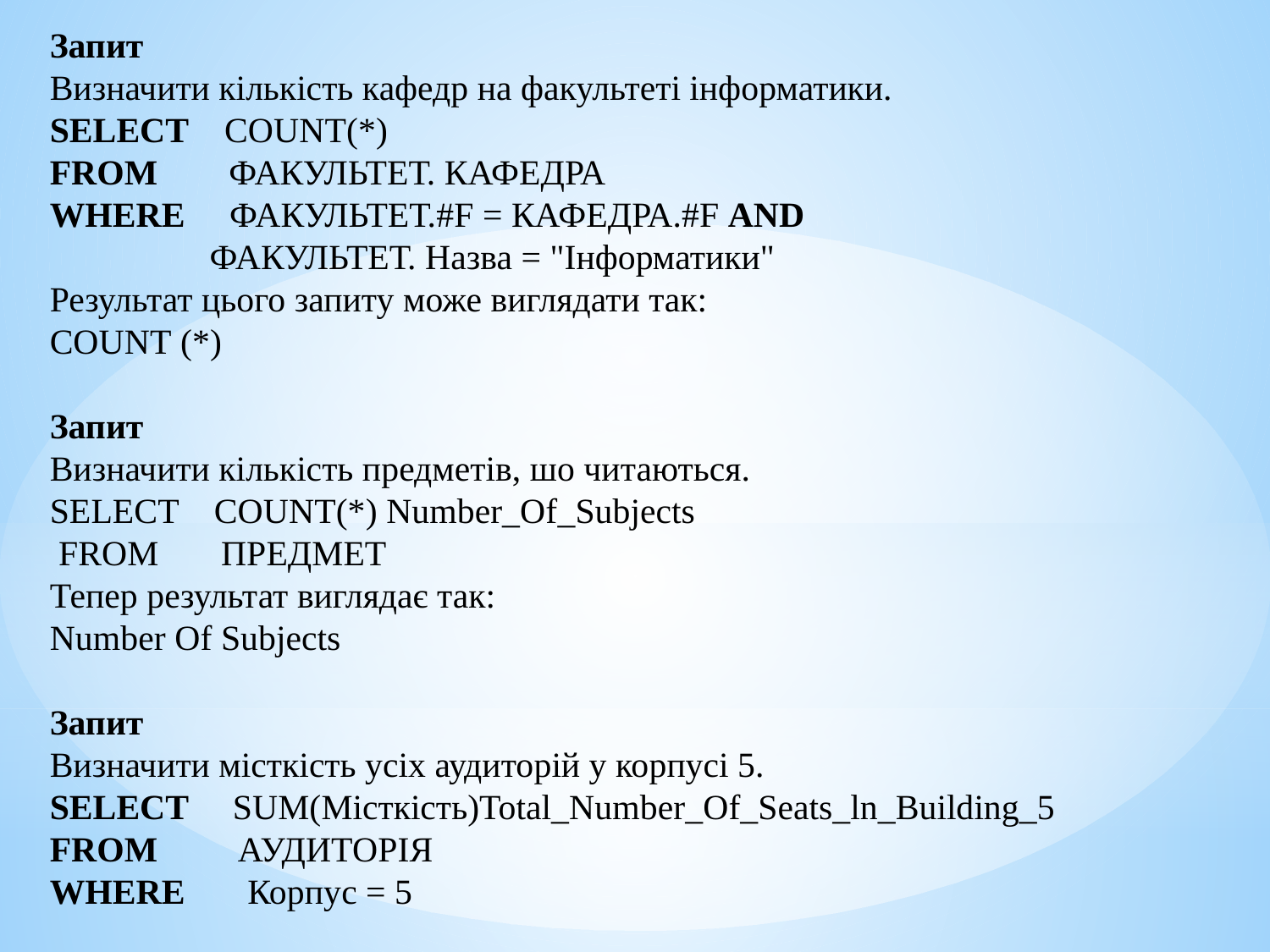

Запит
Визначити кількість кафедр на факультеті інформатики.
SELECT    COUNT(*)
FROM        ФАКУЛЬТЕТ. КАФЕДРА
WHERE     ФАКУЛЬТЕТ.#F = КАФЕДРА.#F AND
                  ФАКУЛЬТЕТ. Назва = "Інформатики"
Результат цього запиту може виглядати так:
COUNT (*)

Запит
Визначити кількість предметів, шо читаються.
SELECT    COUNT(*) Number_Of_Subjects
 FROM       ПРЕДМЕТ
Тепер результат виглядає так:
Number Of Subjects

Запит
Визначити місткість усіх аудиторій у корпусі 5.
SELECT     SUM(Місткість)Total_Number_Of_Seats_ln_Building_5
FROM         АУДИТОРІЯ
WHERE       Корпус = 5